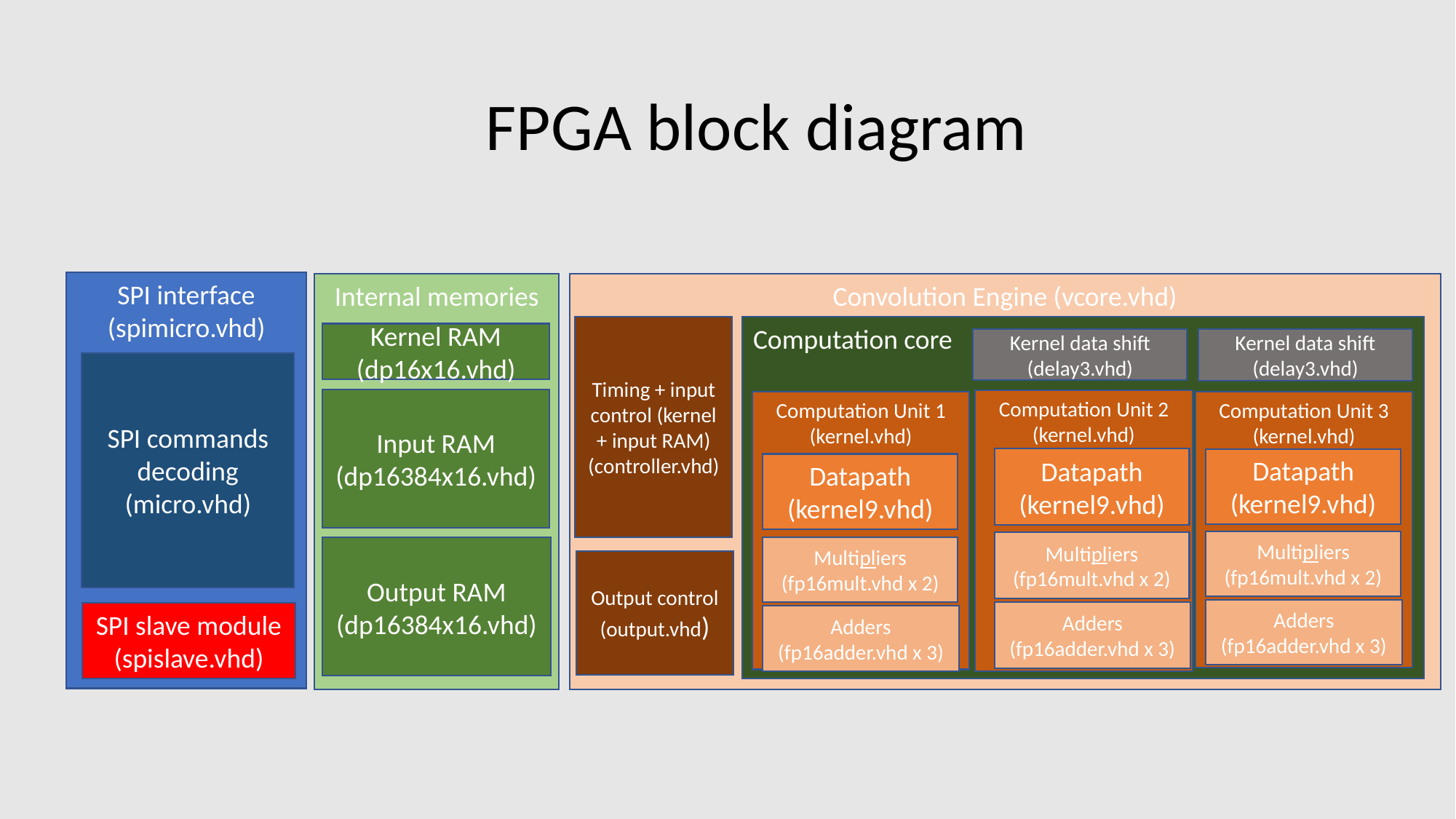

# FPGA block diagram

SPI interface (spimicro.vhd)
Internal memories
Convolution Engine (vcore.vhd)
Timing + input control (kernel + input RAM) (controller.vhd)
Computation core
Kernel RAM (dp16x16.vhd)
Kernel data shift (delay3.vhd)
Kernel data shift (delay3.vhd)
SPI commands decoding (micro.vhd)
Input RAM
(dp16384x16.vhd)
Computation Unit 2 (kernel.vhd)
Datapath (kernel9.vhd)
Multipliers
(fp16mult.vhd x 2)
Adders
(fp16adder.vhd x 3)
Computation Unit 1 (kernel.vhd)
Datapath (kernel9.vhd)
Multipliers
(fp16mult.vhd x 2)
Adders
(fp16adder.vhd x 3)
Computation Unit 3 (kernel.vhd)
Datapath (kernel9.vhd)
Multipliers
(fp16mult.vhd x 2)
Adders
(fp16adder.vhd x 3)
Output RAM
(dp16384x16.vhd)
Output control (output.vhd)
SPI slave module (spislave.vhd)